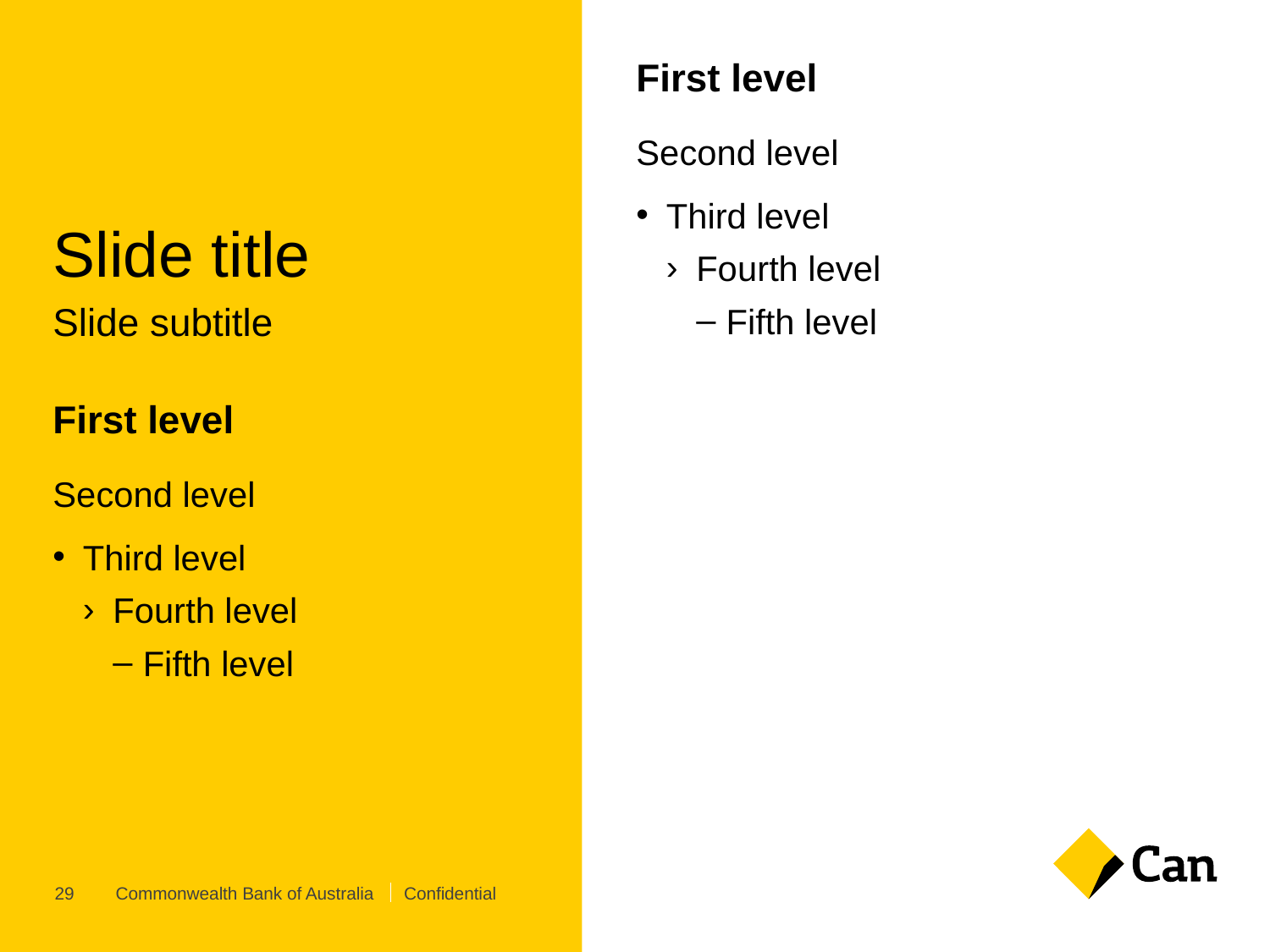

First level
Second level
Third level
Fourth level
Fifth level

# Slide title
Slide subtitle
First level
Second level
Third level
Fourth level
Fifth level

29